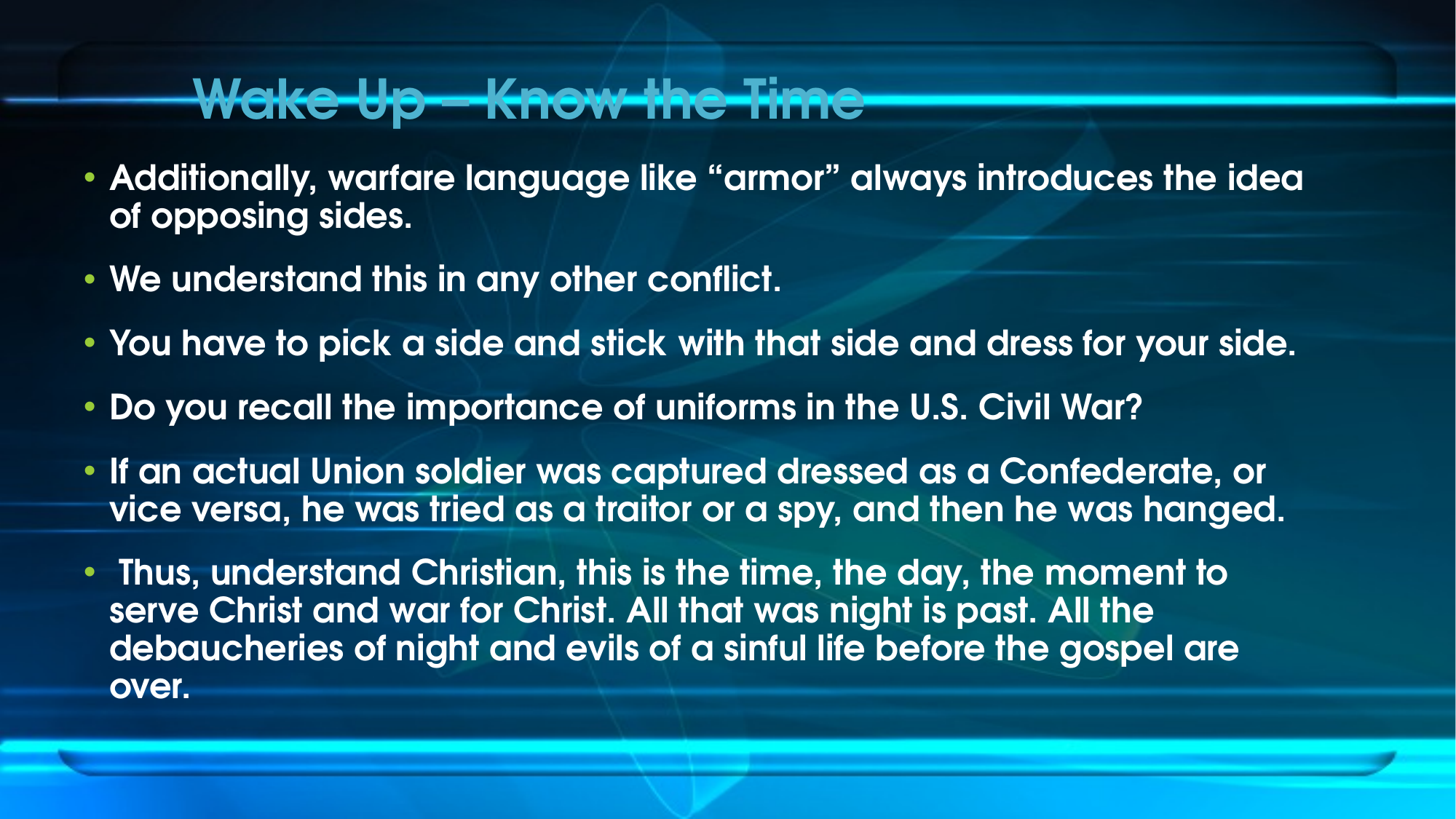

# Wake Up – Know the Time
Additionally, warfare language like “armor” always introduces the idea of opposing sides.
We understand this in any other conflict.
You have to pick a side and stick with that side and dress for your side.
Do you recall the importance of uniforms in the U.S. Civil War?
If an actual Union soldier was captured dressed as a Confederate, or vice versa, he was tried as a traitor or a spy, and then he was hanged.
 Thus, understand Christian, this is the time, the day, the moment to serve Christ and war for Christ. All that was night is past. All the debaucheries of night and evils of a sinful life before the gospel are over.